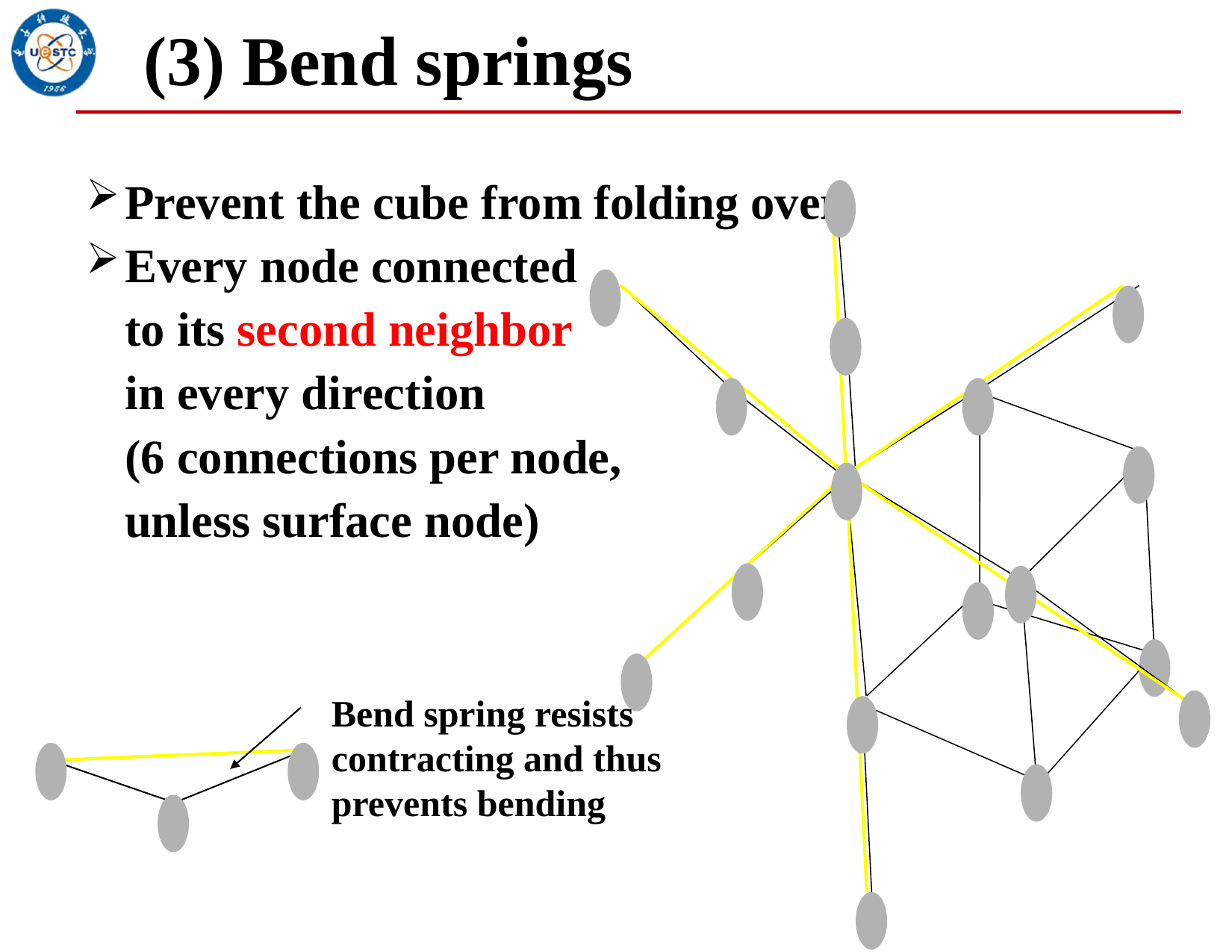

# (3) Bend springs
Prevent the cube from folding over
Every node connected
to its second neighbor
in every direction
(6 connections per node,
unless surface node)

Bend spring resists contracting and thus prevents bending